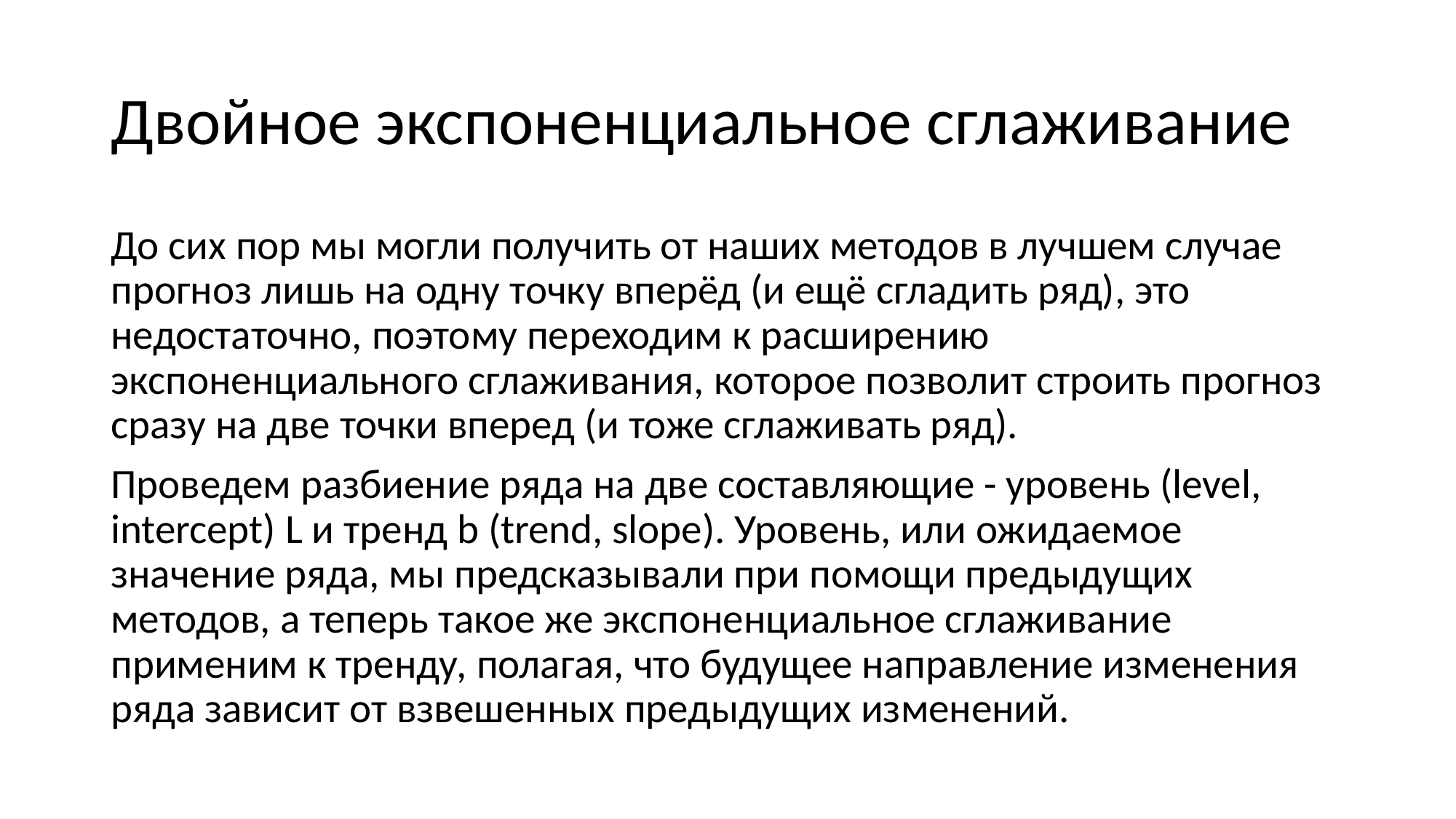

# Двойное экспоненциальное сглаживание
До сих пор мы могли получить от наших методов в лучшем случае прогноз лишь на одну точку вперёд (и ещё сгладить ряд), это недостаточно, поэтому переходим к расширению экспоненциального сглаживания, которое позволит строить прогноз сразу на две точки вперед (и тоже сглаживать ряд).
Проведем разбиение ряда на две составляющие - уровень (level, intercept) L и тренд b (trend, slope). Уровень, или ожидаемое значение ряда, мы предсказывали при помощи предыдущих методов, а теперь такое же экспоненциальное сглаживание применим к тренду, полагая, что будущее направление изменения ряда зависит от взвешенных предыдущих изменений.